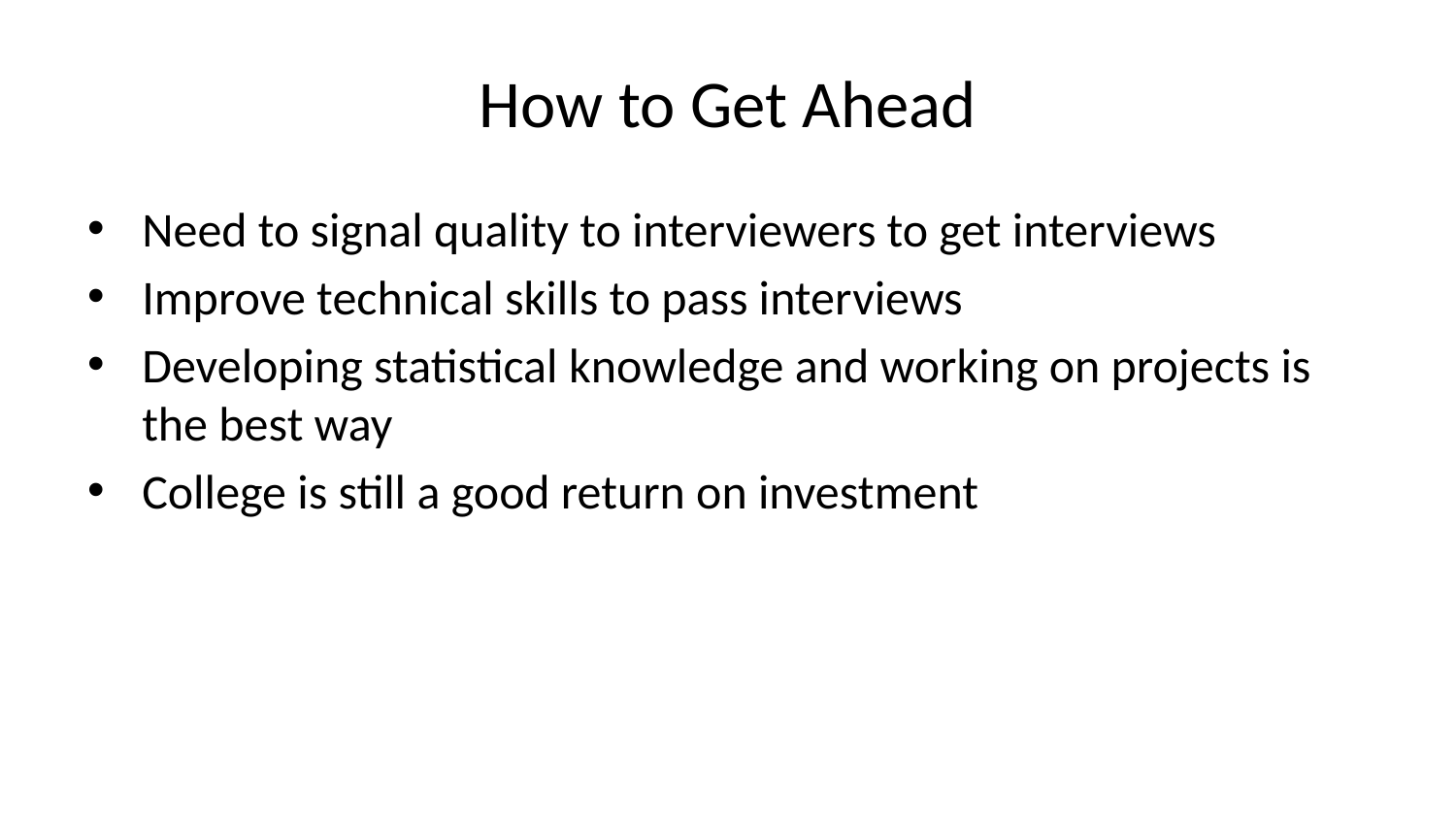

# How to Get Ahead
Need to signal quality to interviewers to get interviews
Improve technical skills to pass interviews
Developing statistical knowledge and working on projects is the best way
College is still a good return on investment